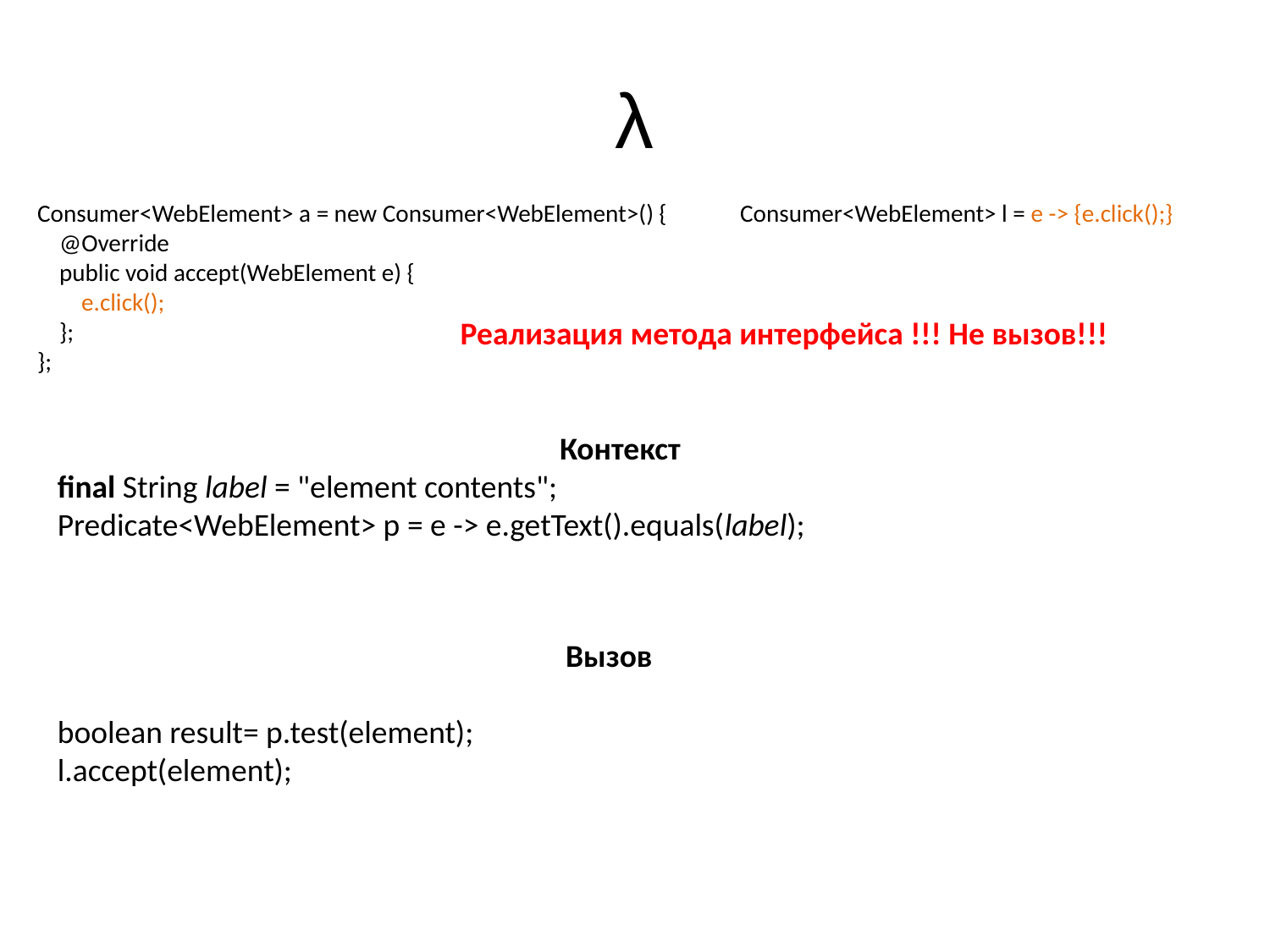

# λ
Consumer<WebElement> a = new Consumer<WebElement>() {
    @Override
    public void accept(WebElement e) {
        e.click();
    };
};
Consumer<WebElement> l = e -> {e.click();}
Реализация метода интерфейса !!! Не вызов!!!
Контекст
final String label = "element contents";
Predicate<WebElement> p = e -> e.getText().equals(label);
Вызов

boolean result= p.test(element);
l.accept(element);